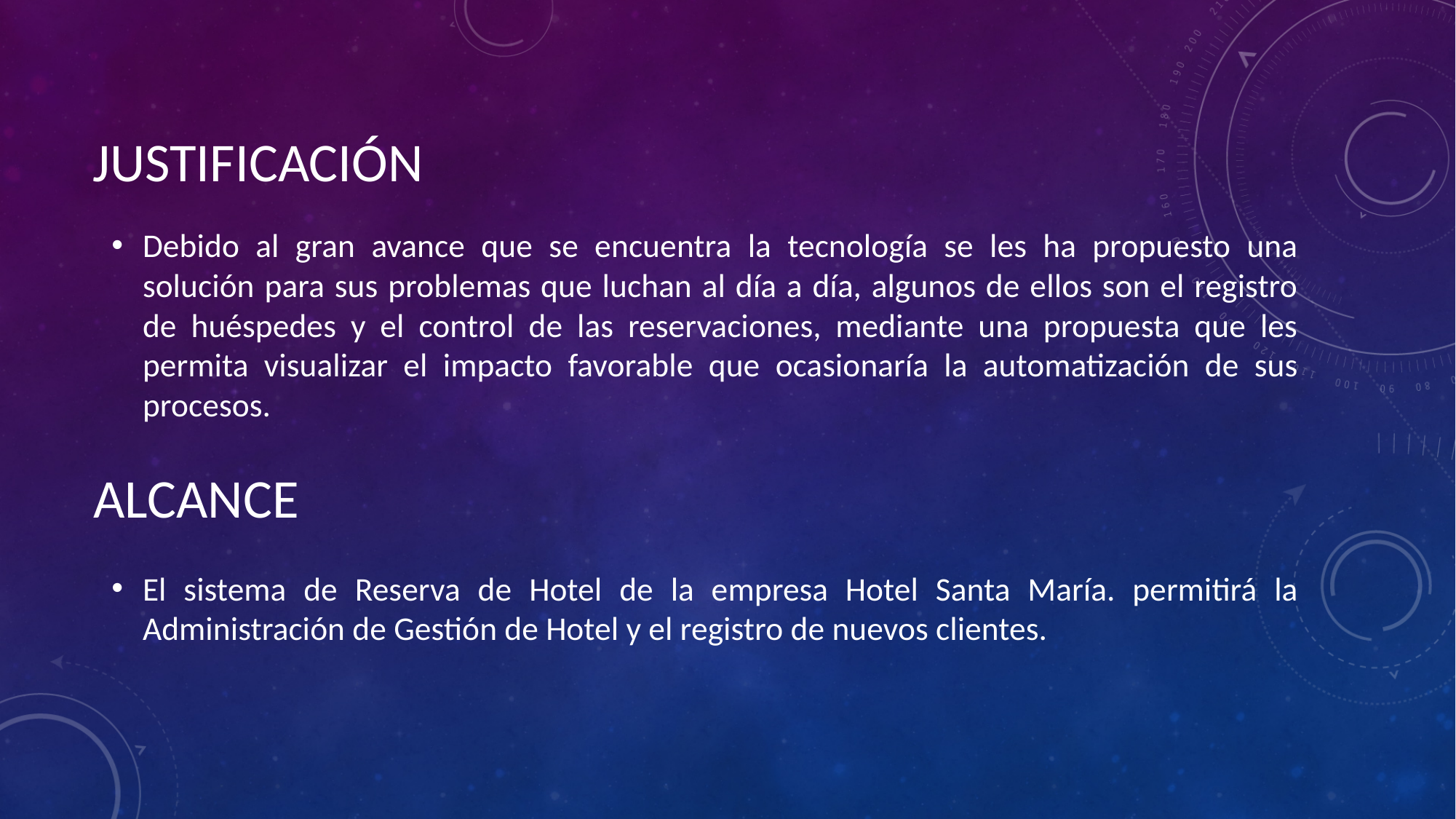

# Justificación
Debido al gran avance que se encuentra la tecnología se les ha propuesto una solución para sus problemas que luchan al día a día, algunos de ellos son el registro de huéspedes y el control de las reservaciones, mediante una propuesta que les permita visualizar el impacto favorable que ocasionaría la automatización de sus procesos.

El sistema de Reserva de Hotel de la empresa Hotel Santa María. permitirá la Administración de Gestión de Hotel y el registro de nuevos clientes.
alcance